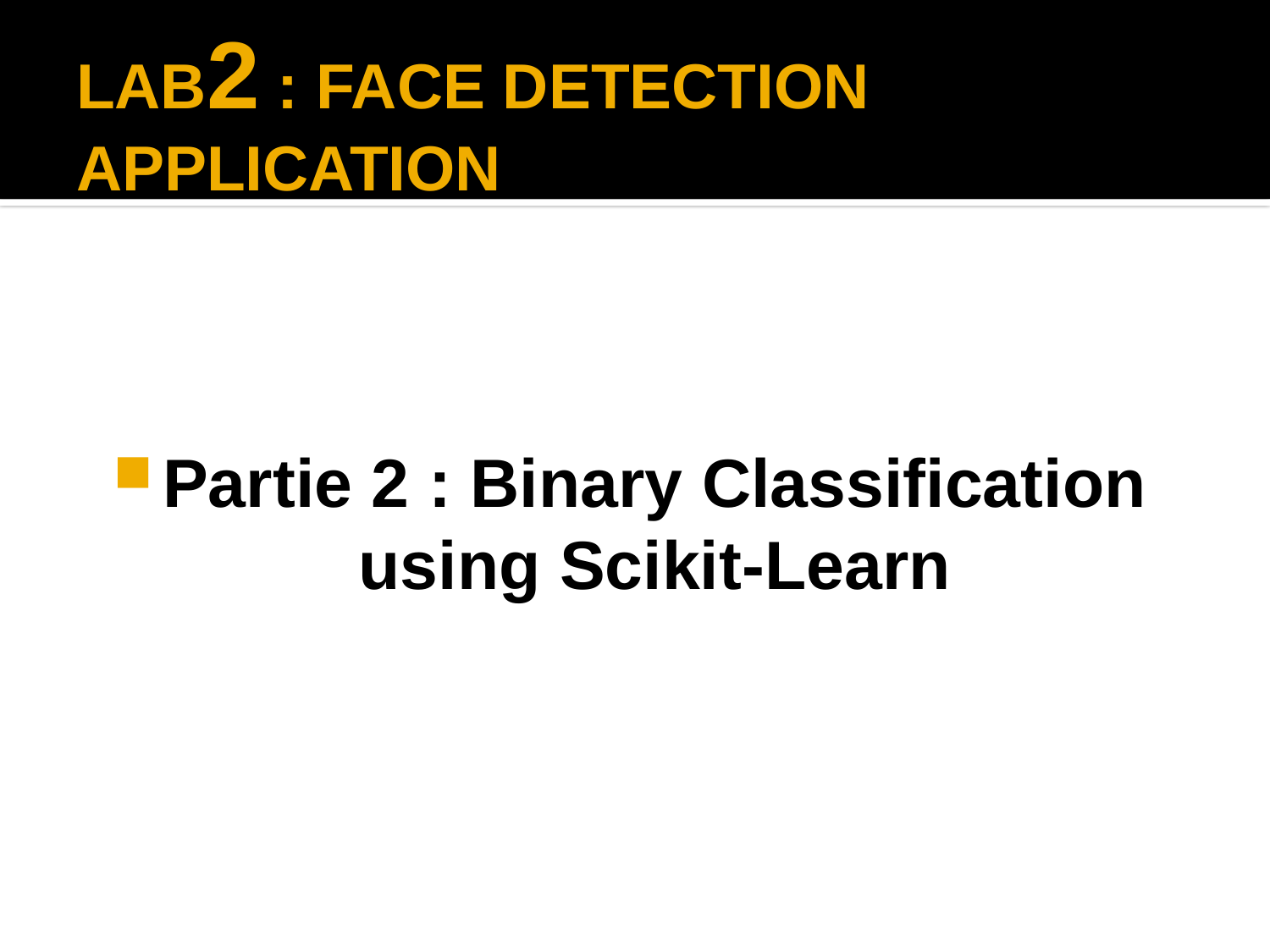

# LAB2 : FACE DETECTION APPLICATION
Partie 2 : Binary Classification using Scikit-Learn